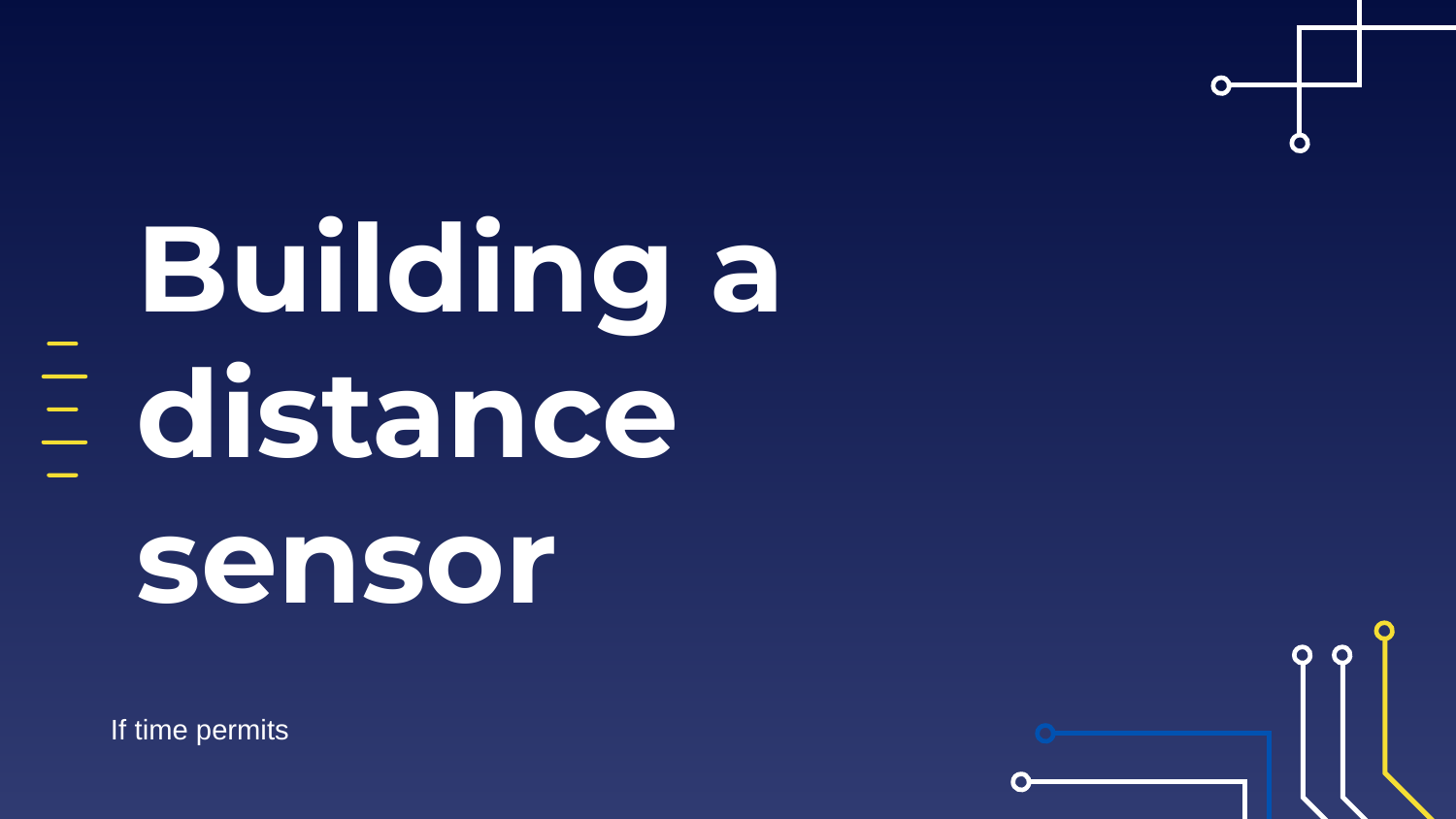

# Building a distance sensor
If time permits